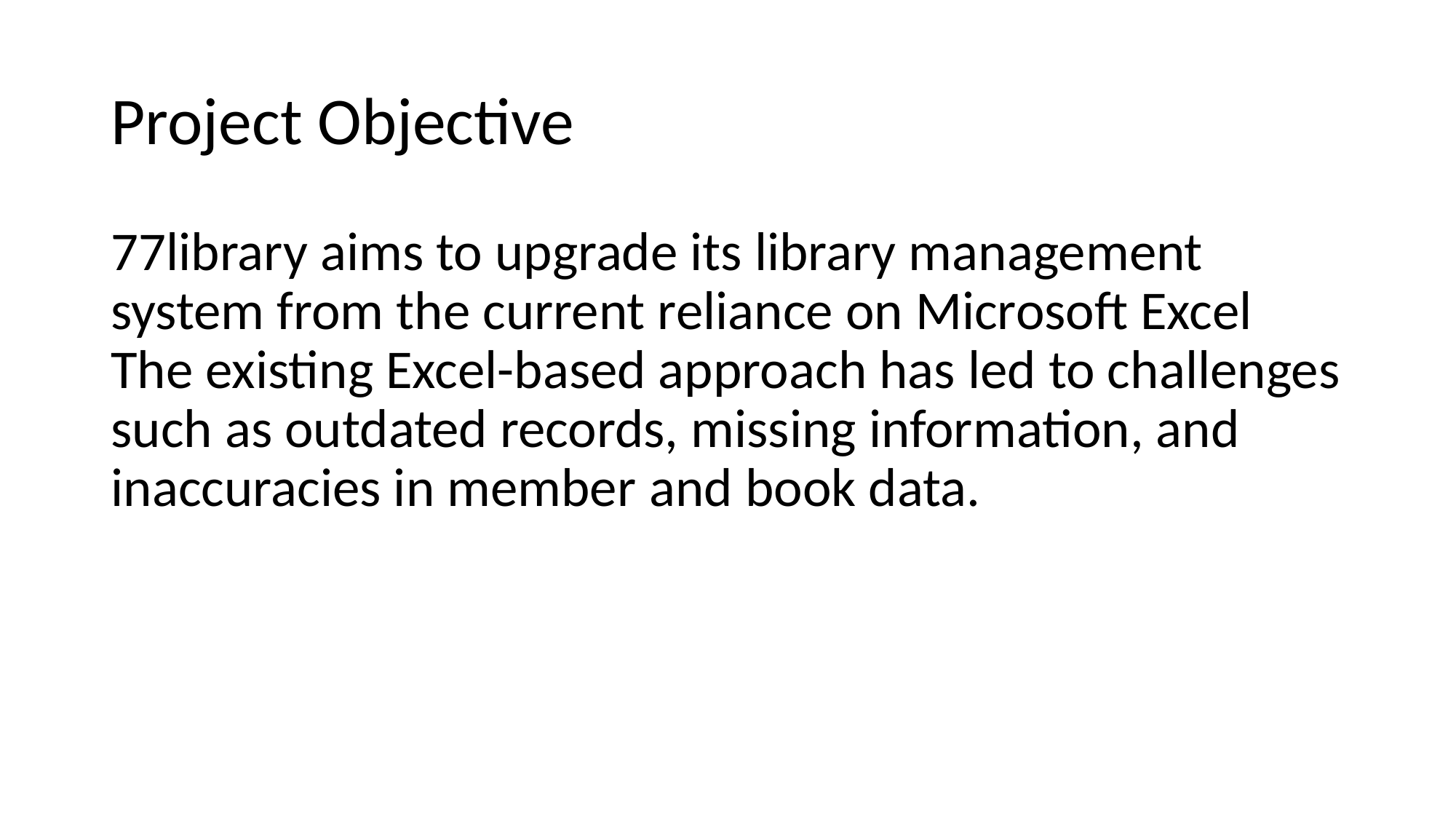

# Project Objective
77library aims to upgrade its library management system from the current reliance on Microsoft Excel The existing Excel-based approach has led to challenges such as outdated records, missing information, and inaccuracies in member and book data.